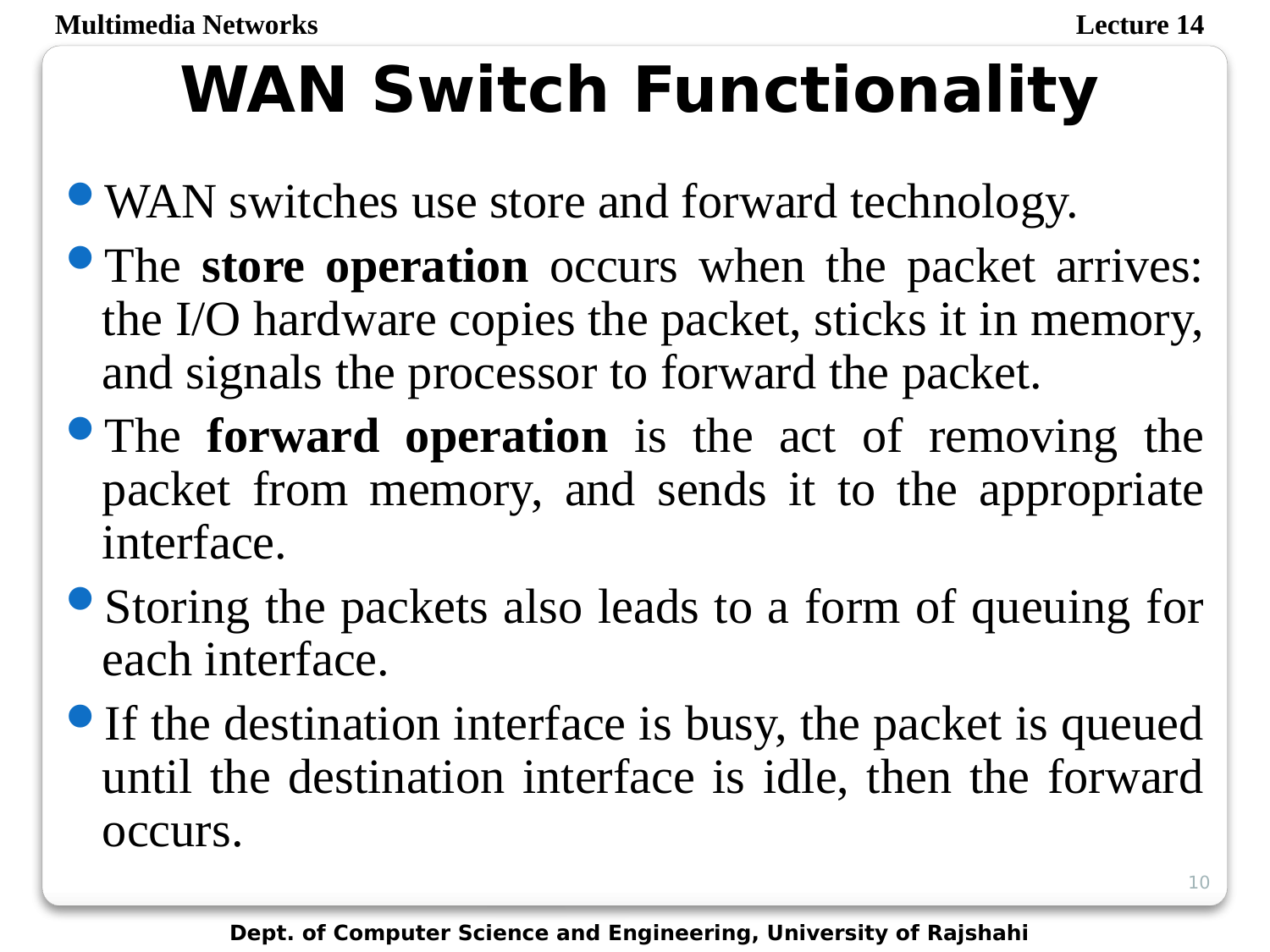

Multimedia Networks
Lecture 14
WAN Switch Functionality
WAN switches use store and forward technology.
The store operation occurs when the packet arrives: the I/O hardware copies the packet, sticks it in memory, and signals the processor to forward the packet.
The forward operation is the act of removing the packet from memory, and sends it to the appropriate interface.
Storing the packets also leads to a form of queuing for each interface.
If the destination interface is busy, the packet is queued until the destination interface is idle, then the forward occurs.

10
Dept. of Computer Science and Engineering, University of Rajshahi